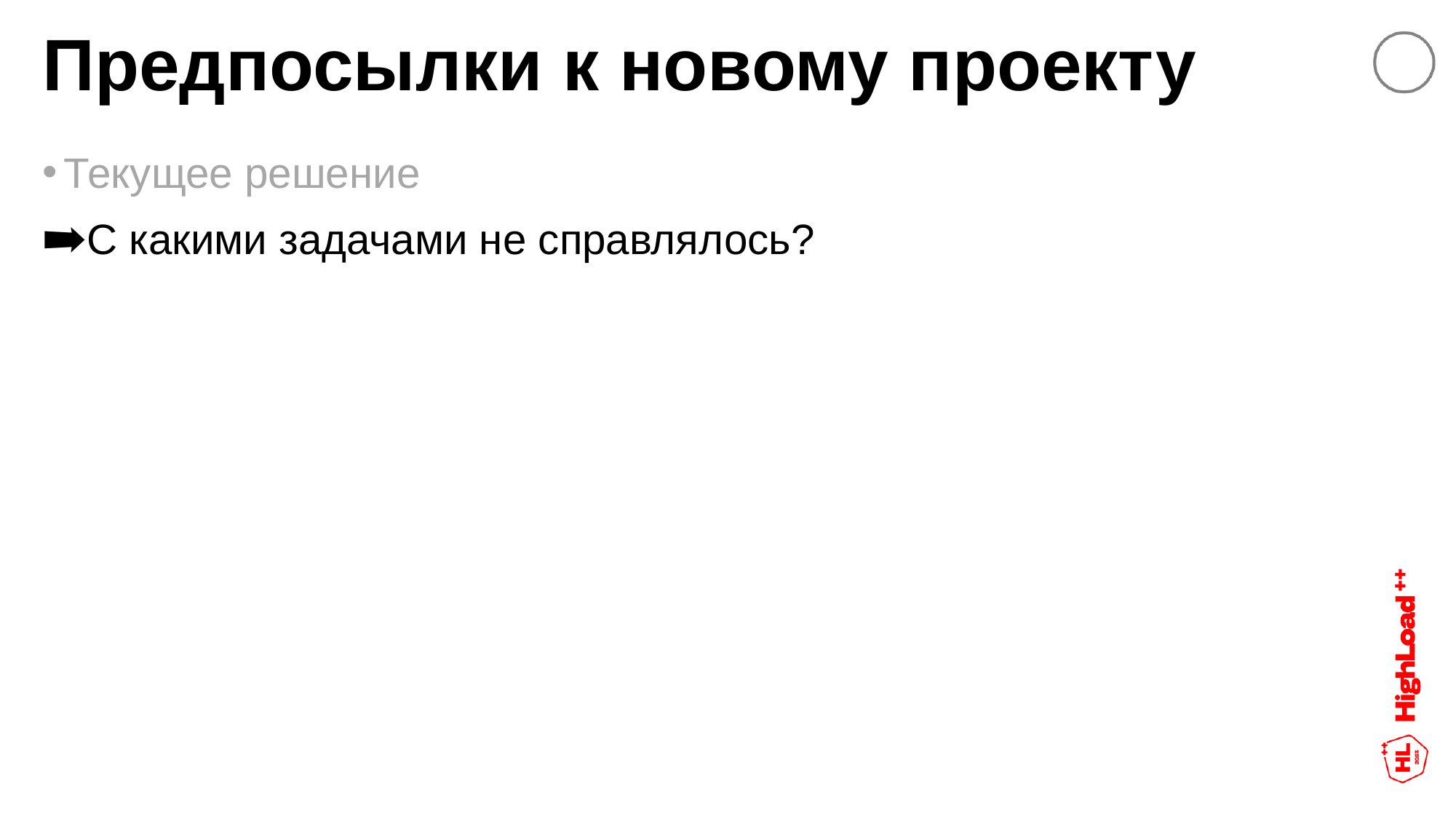

# Предпосылки к новому проекту
12
Текущее решение
С какими задачами не справлялось?